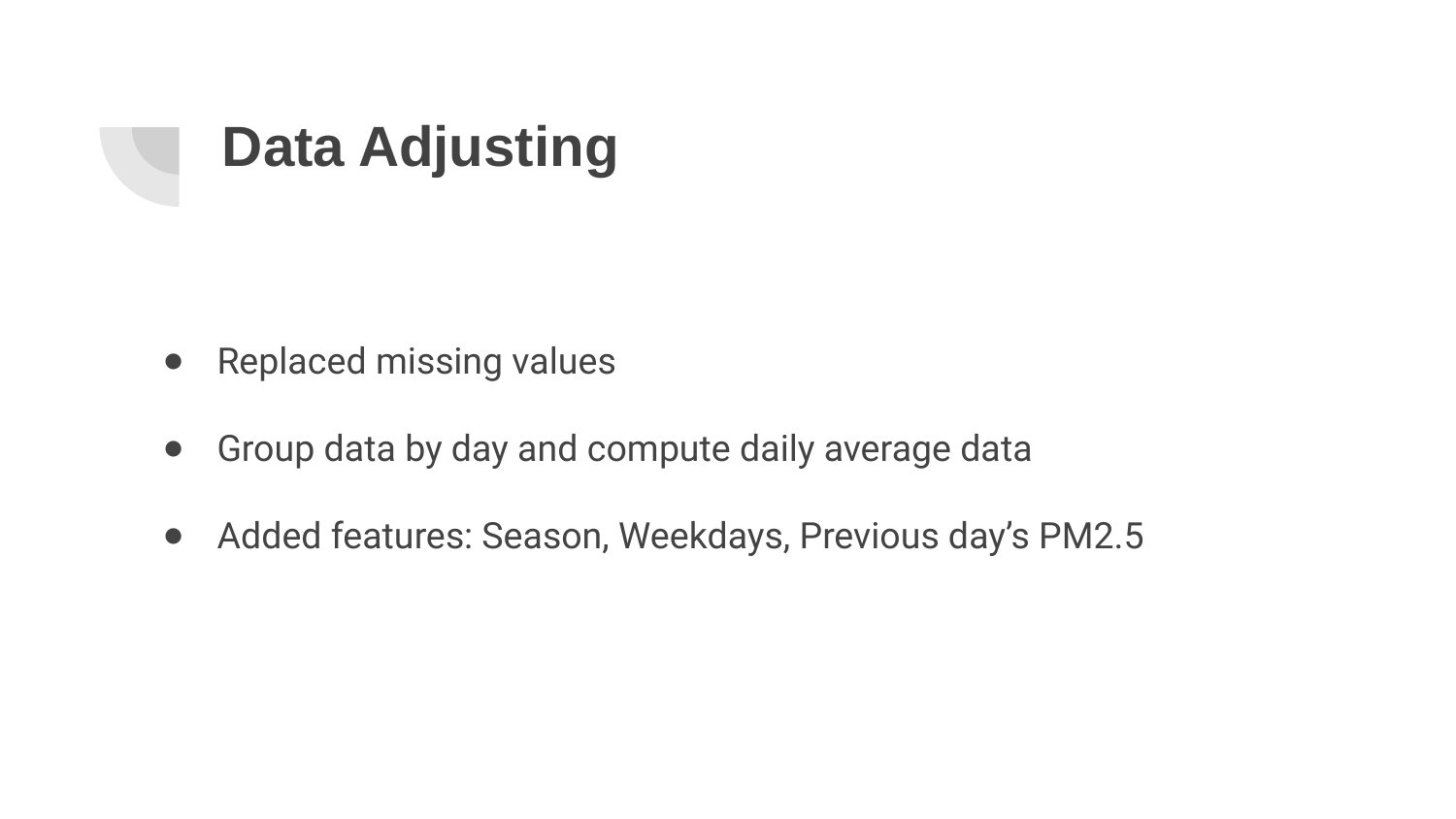

# Data Adjusting
Replaced missing values
Group data by day and compute daily average data
Added features: Season, Weekdays, Previous day’s PM2.5